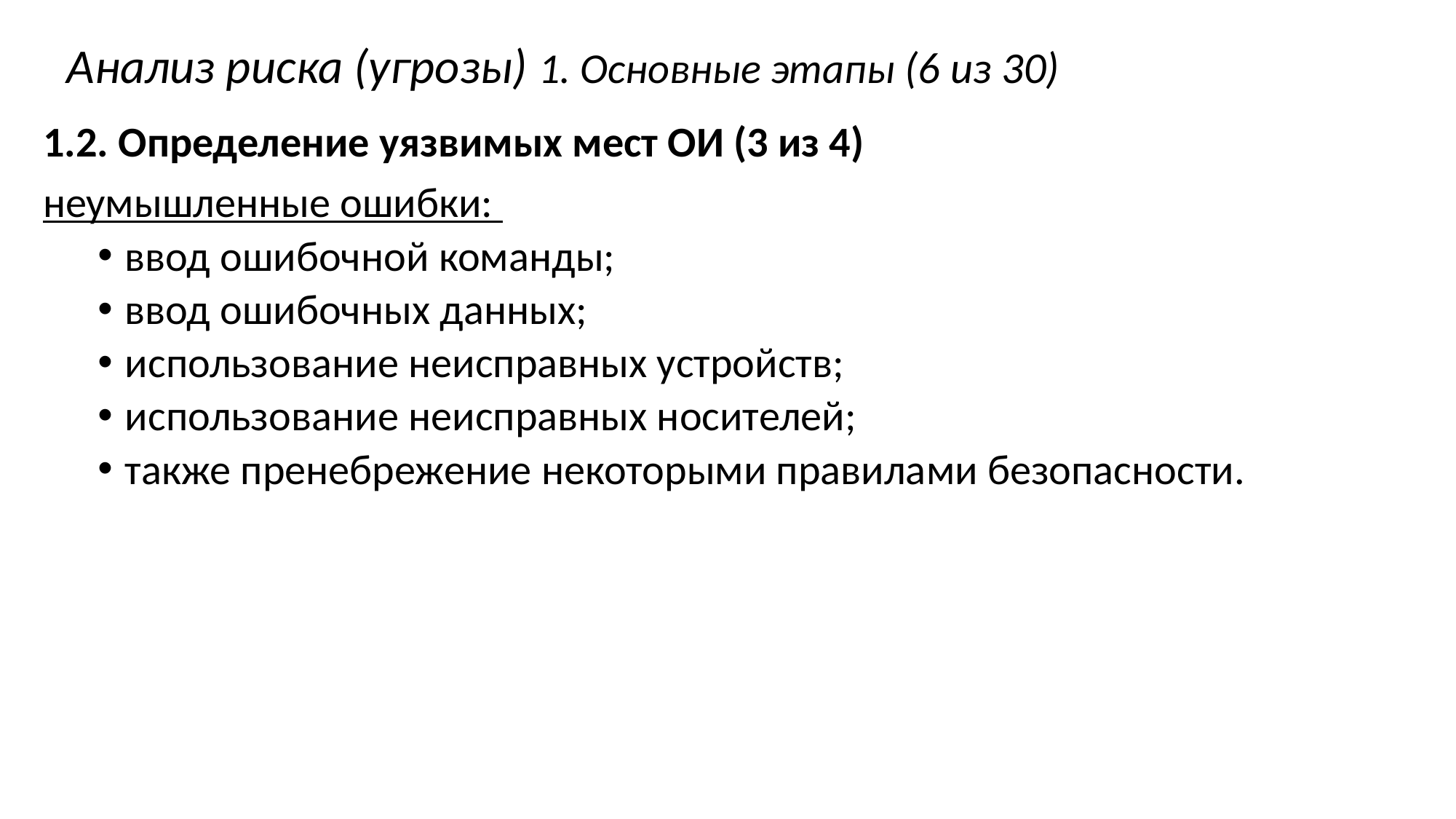

# Анализ риска (угрозы) 1. Основные этапы (6 из 30)
1.2. Определение уязвимых мест ОИ (3 из 4)
неумышленные ошибки:
ввод ошибочной команды;
ввод ошибочных данных;
использование неисправных устройств;
использование неисправных носителей;
также пренебрежение некоторыми правилами безопасности.